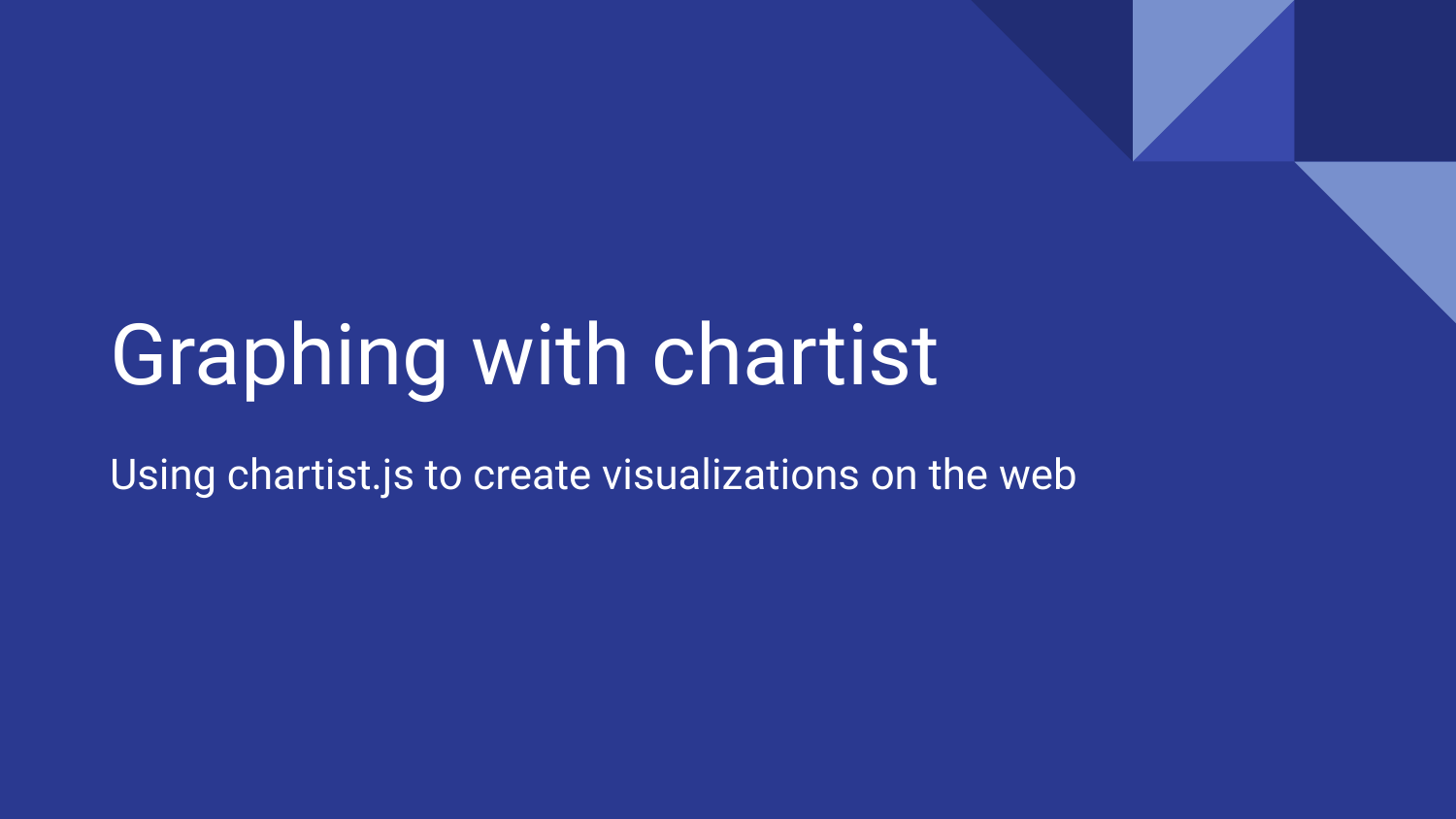

# Graphing with chartist
Using chartist.js to create visualizations on the web